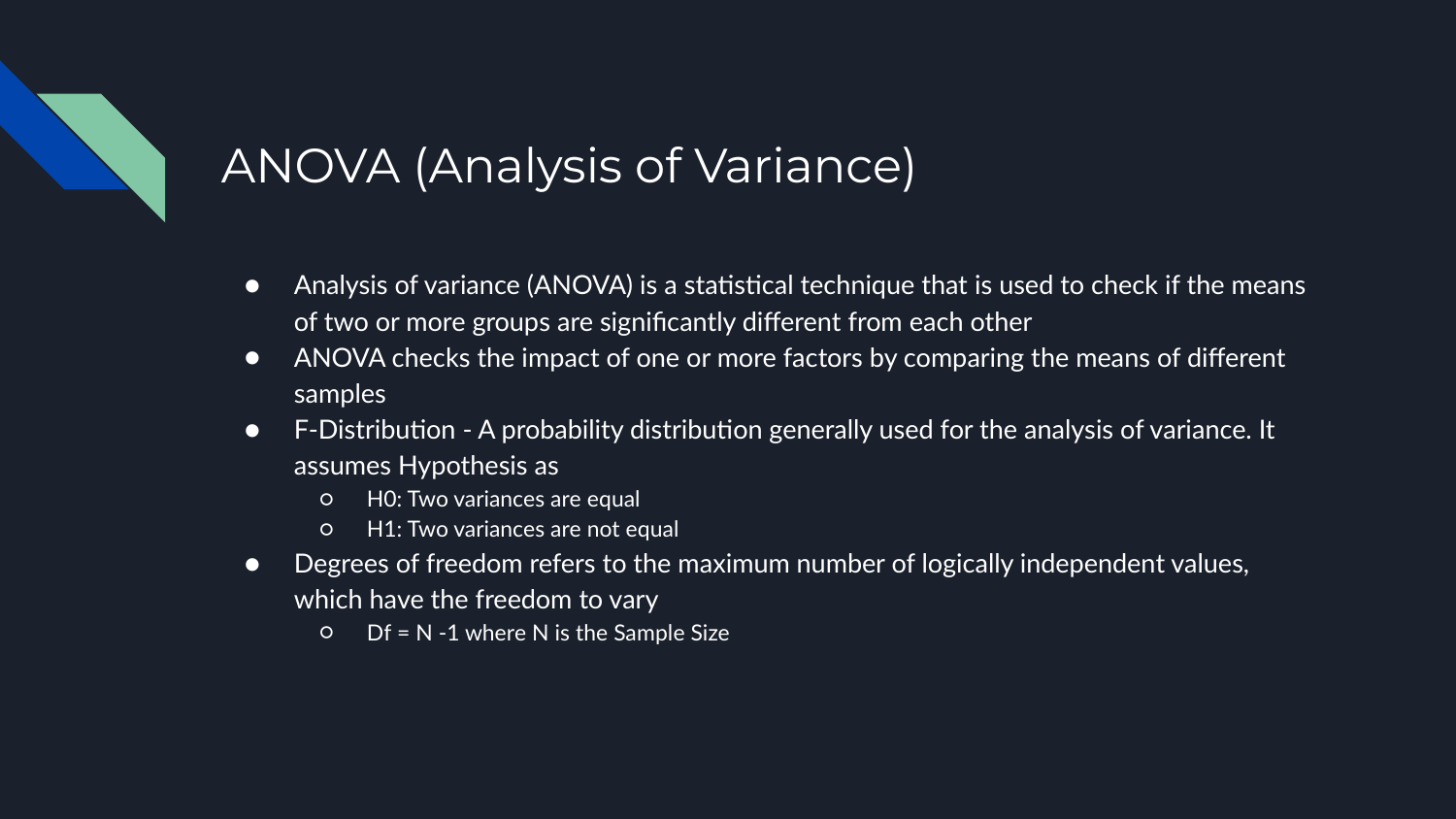

# ANOVA (Analysis of Variance)
Analysis of variance (ANOVA) is a statistical technique that is used to check if the means of two or more groups are significantly different from each other
ANOVA checks the impact of one or more factors by comparing the means of different samples
F-Distribution - A probability distribution generally used for the analysis of variance. It assumes Hypothesis as
H0: Two variances are equal
H1: Two variances are not equal
Degrees of freedom refers to the maximum number of logically independent values, which have the freedom to vary
Df = N -1 where N is the Sample Size